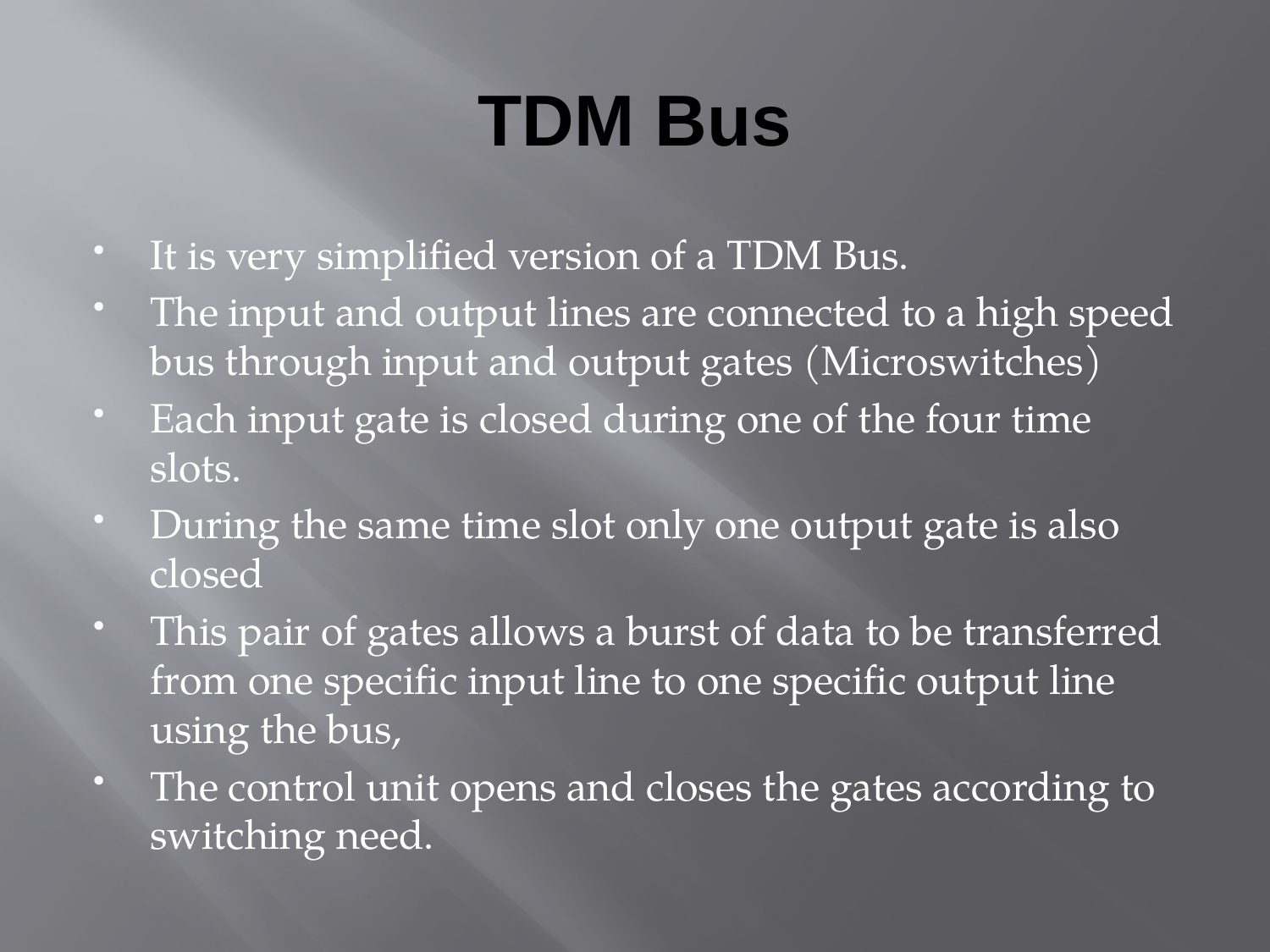

# TDM Bus
It is very simplified version of a TDM Bus.
The input and output lines are connected to a high speed bus through input and output gates (Microswitches)
Each input gate is closed during one of the four time slots.
During the same time slot only one output gate is also closed
This pair of gates allows a burst of data to be transferred from one specific input line to one specific output line using the bus,
The control unit opens and closes the gates according to switching need.